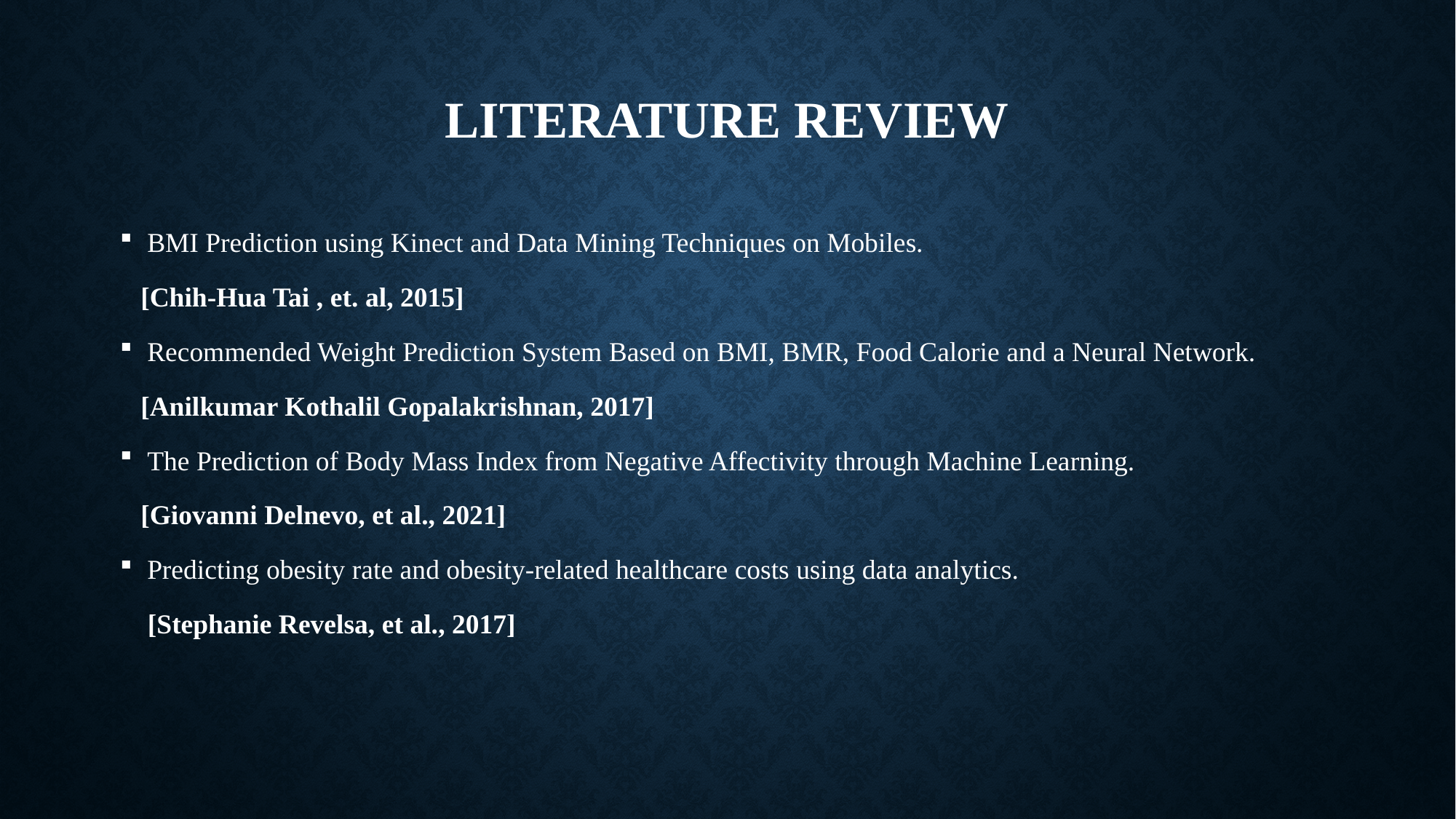

# Literature Review
BMI Prediction using Kinect and Data Mining Techniques on Mobiles.
   [Chih-Hua Tai , et. al, 2015]
Recommended Weight Prediction System Based on BMI, BMR, Food Calorie and a Neural Network.
   [Anilkumar Kothalil Gopalakrishnan, 2017]
The Prediction of Body Mass Index from Negative Affectivity through Machine Learning.
   [Giovanni Delnevo, et al., 2021]
Predicting obesity rate and obesity-related healthcare costs using data analytics.
    [Stephanie Revelsa, et al., 2017]